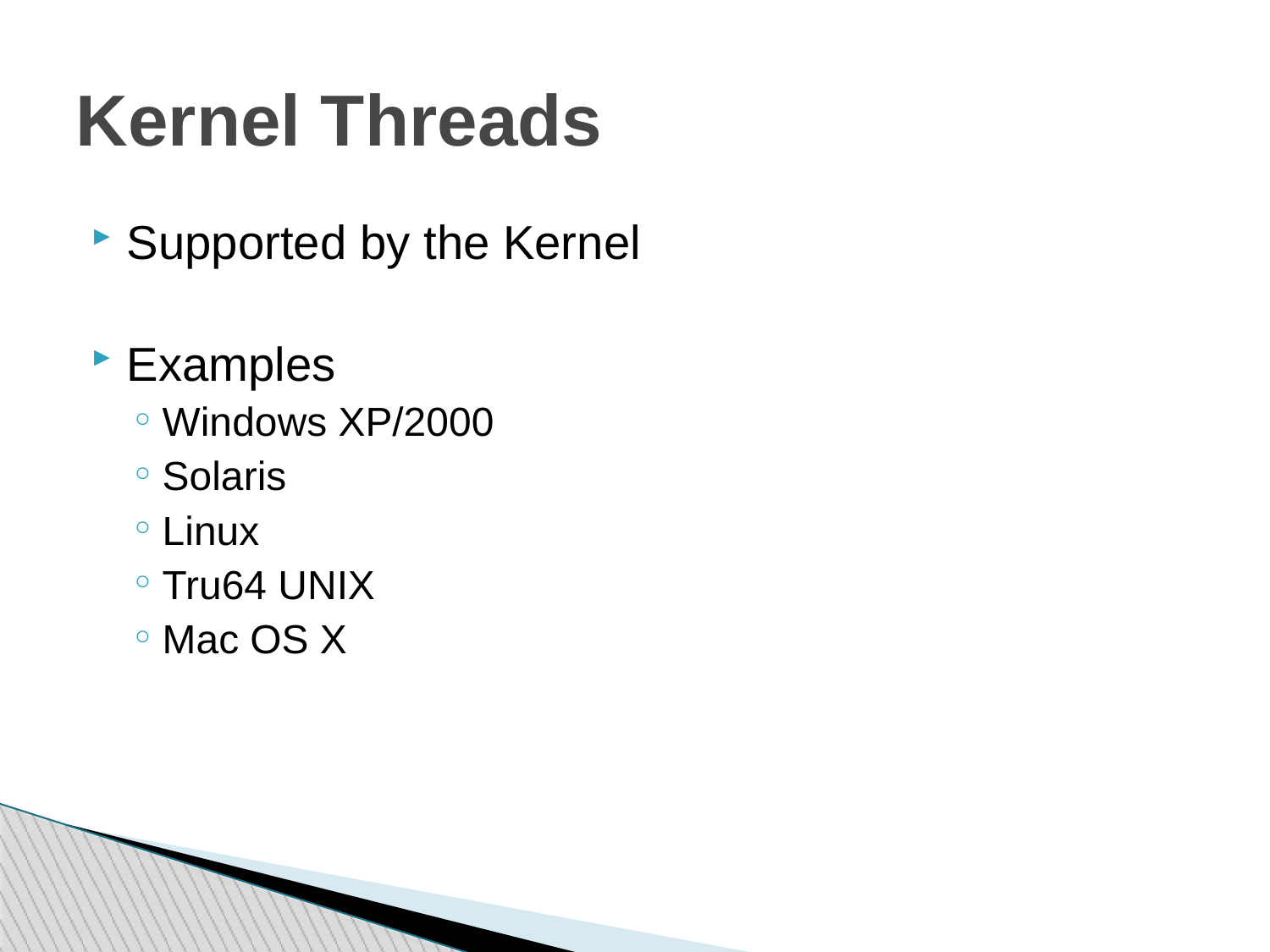

Kernel Threads
Supported by the Kernel
Examples
Windows XP/2000
Solaris
Linux
Tru64 UNIX
Mac OS X